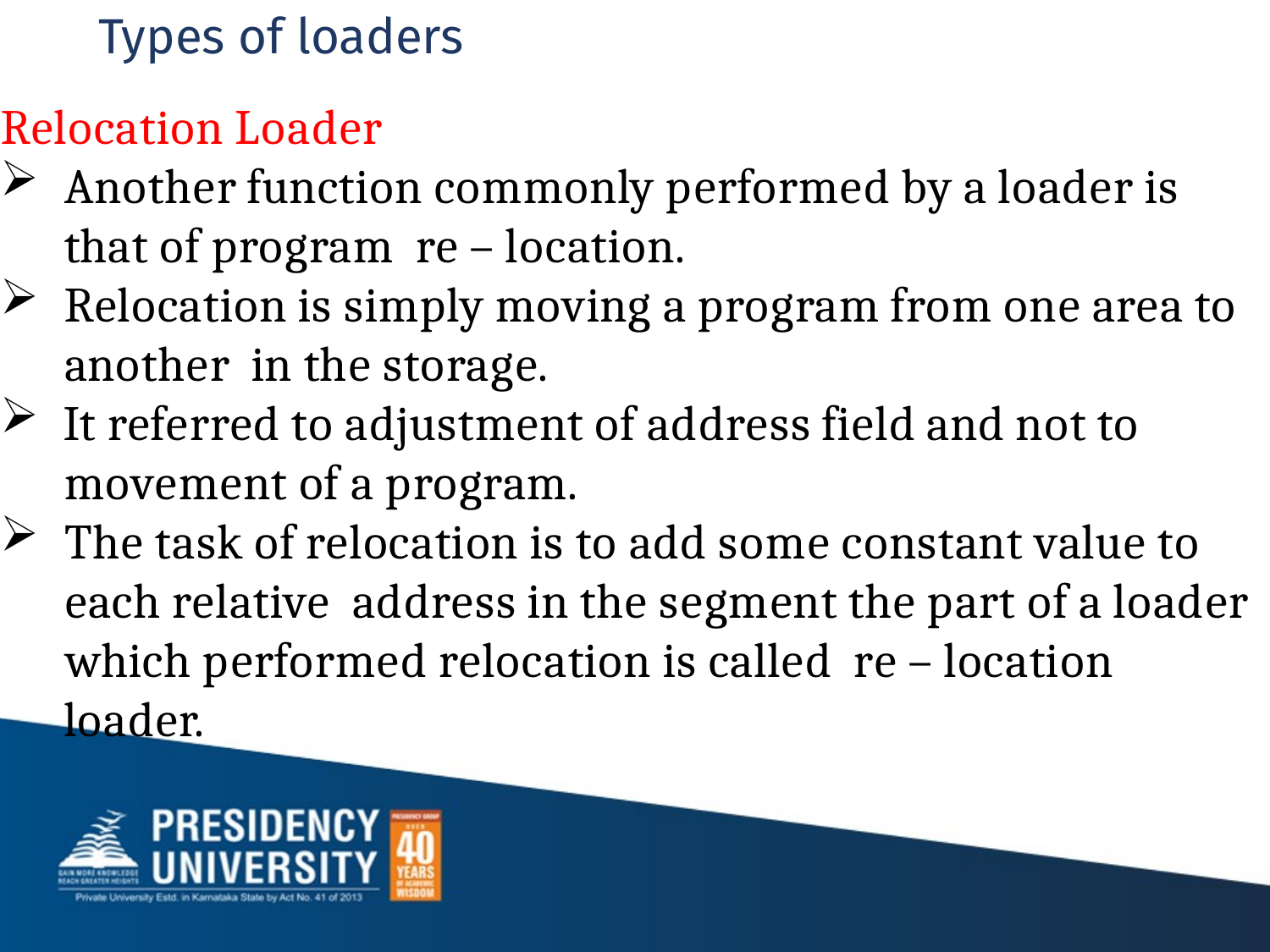

# Types of loaders
Relocation Loader
Another function commonly performed by a loader is that of program  re – location.
Relocation is simply moving a program from one area to another  in the storage.
It referred to adjustment of address field and not to movement of a program.
The task of relocation is to add some constant value to each relative  address in the segment the part of a loader which performed relocation is called  re – location  loader.